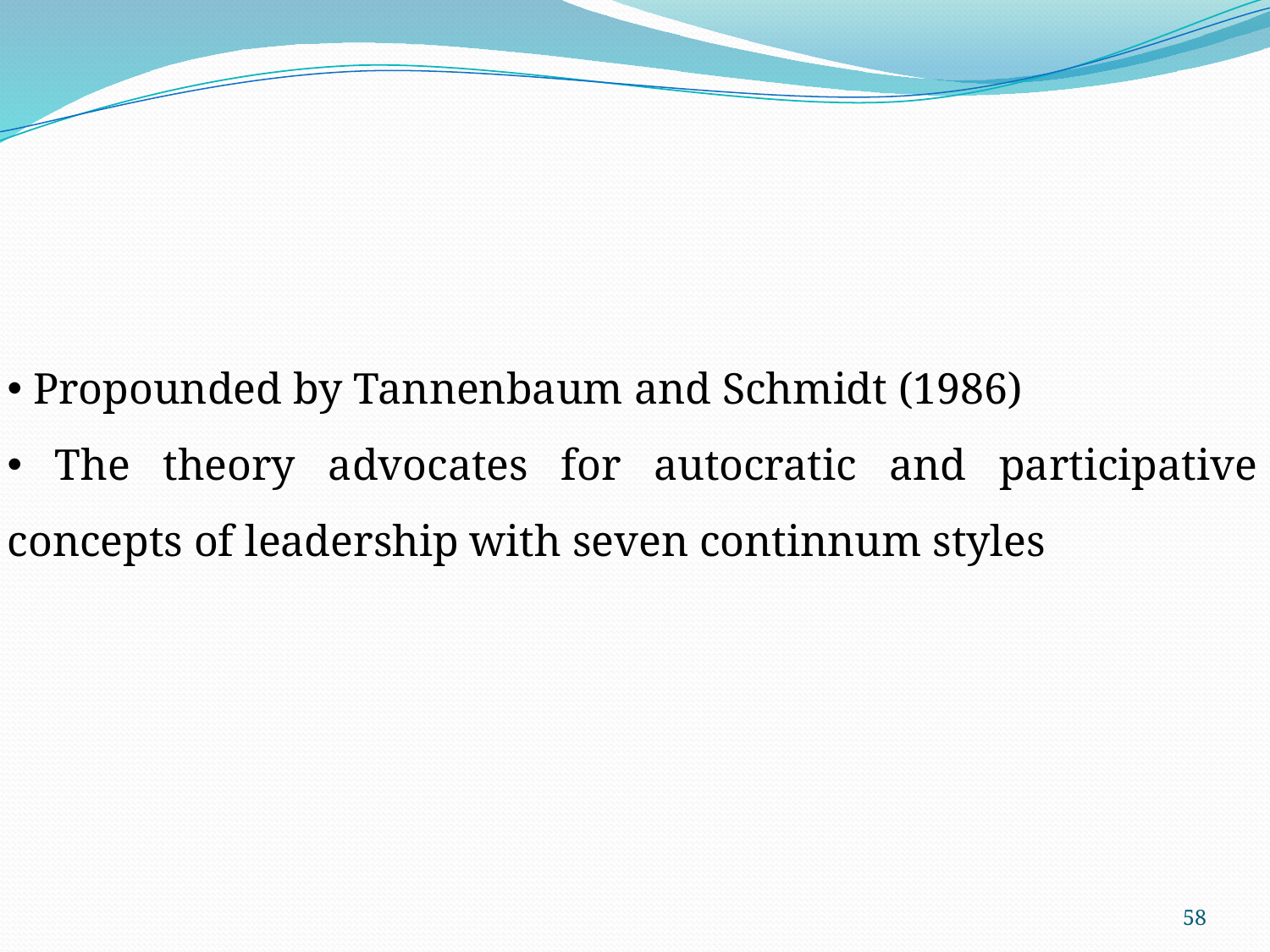

Propounded by Tannenbaum and Schmidt (1986)
 The theory advocates for autocratic and participative concepts of leadership with seven continnum styles
58